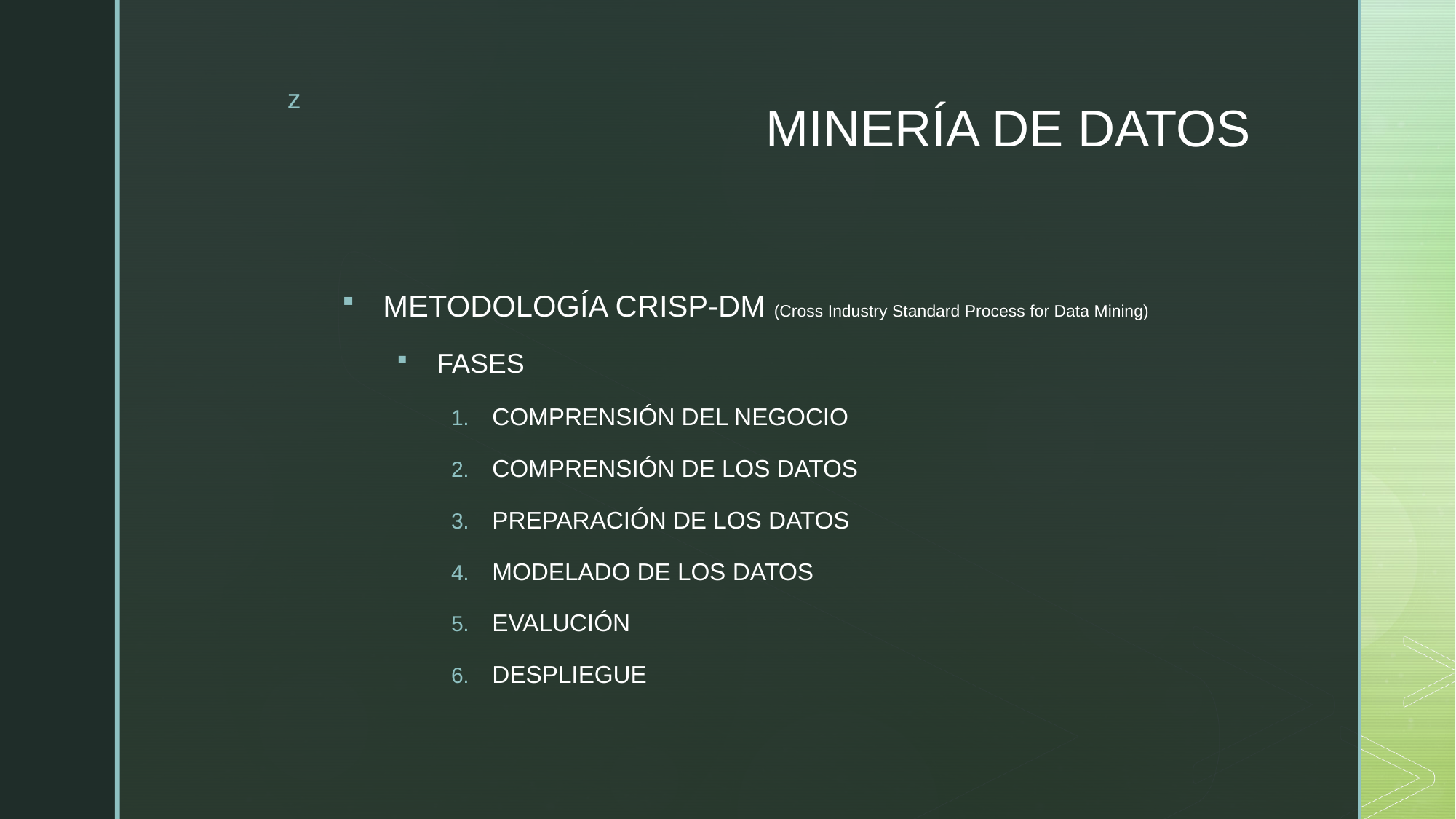

# MINERÍA DE DATOS
METODOLOGÍA CRISP-DM (Cross Industry Standard Process for Data Mining)
FASES
COMPRENSIÓN DEL NEGOCIO
COMPRENSIÓN DE LOS DATOS
PREPARACIÓN DE LOS DATOS
MODELADO DE LOS DATOS
EVALUCIÓN
DESPLIEGUE